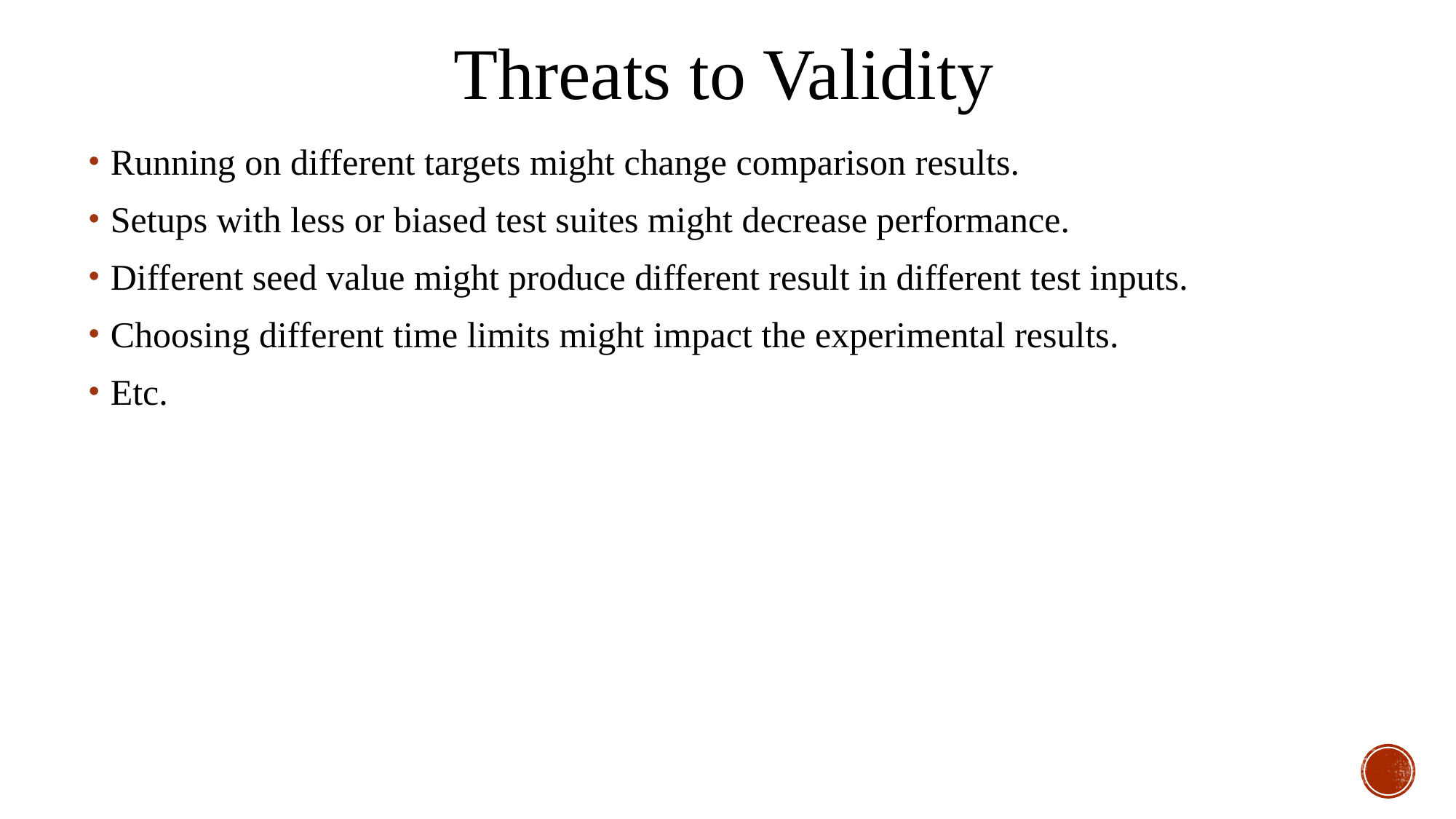

Threats to Validity
Running on different targets might change comparison results.
Setups with less or biased test suites might decrease performance.
Different seed value might produce different result in different test inputs.
Choosing different time limits might impact the experimental results.
Etc.